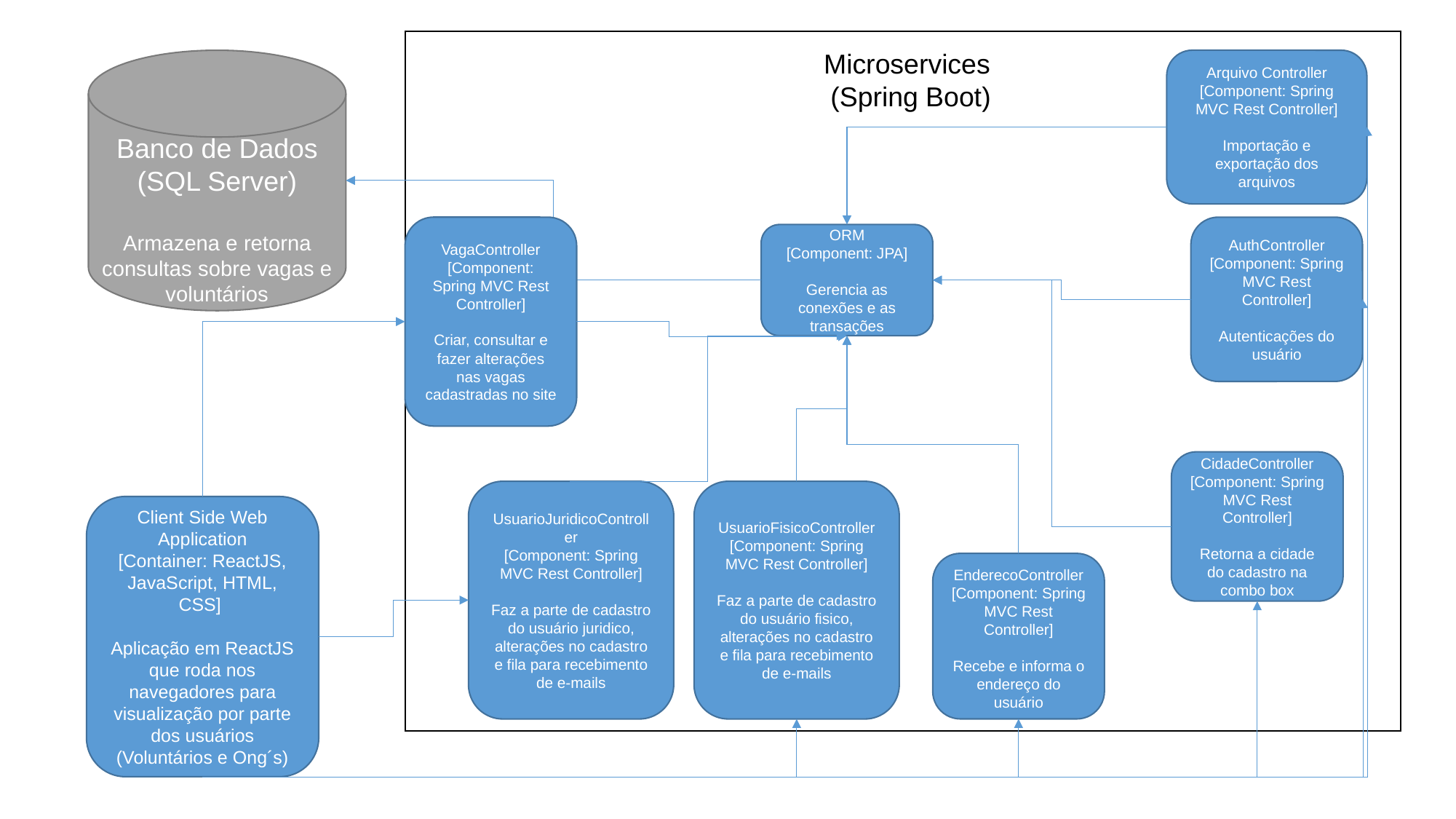

Microservices
(Spring Boot)

Banco de Dados
(SQL Server)

Armazena e retorna consultas sobre vagas e voluntários

Arquivo Controller
[Component: Spring MVC Rest Controller]

Importação e exportação dos arquivos

VagaController
[Component: Spring MVC Rest Controller]

Criar, consultar e fazer alterações nas vagas cadastradas no site

AuthController
[Component: Spring MVC Rest Controller]

Autenticações do usuário

ORM
[Component: JPA]

Gerencia as conexões e as transações

CidadeController
[Component: Spring MVC Rest Controller]

Retorna a cidade do cadastro na combo box

UsuarioJuridicoController
[Component: Spring MVC Rest Controller]

Faz a parte de cadastro do usuário juridico, alterações no cadastro e fila para recebimento de e-mails

UsuarioFisicoController
[Component: Spring MVC Rest Controller]

Faz a parte de cadastro do usuário fisico, alterações no cadastro e fila para recebimento de e-mails

Client Side Web Application
[Container: ReactJS, JavaScript, HTML, CSS]

Aplicação em ReactJS que roda nos navegadores para visualização por parte dos usuários (Voluntários e Ong´s)

EnderecoController
[Component: Spring MVC Rest Controller]

Recebe e informa o endereço do usuário